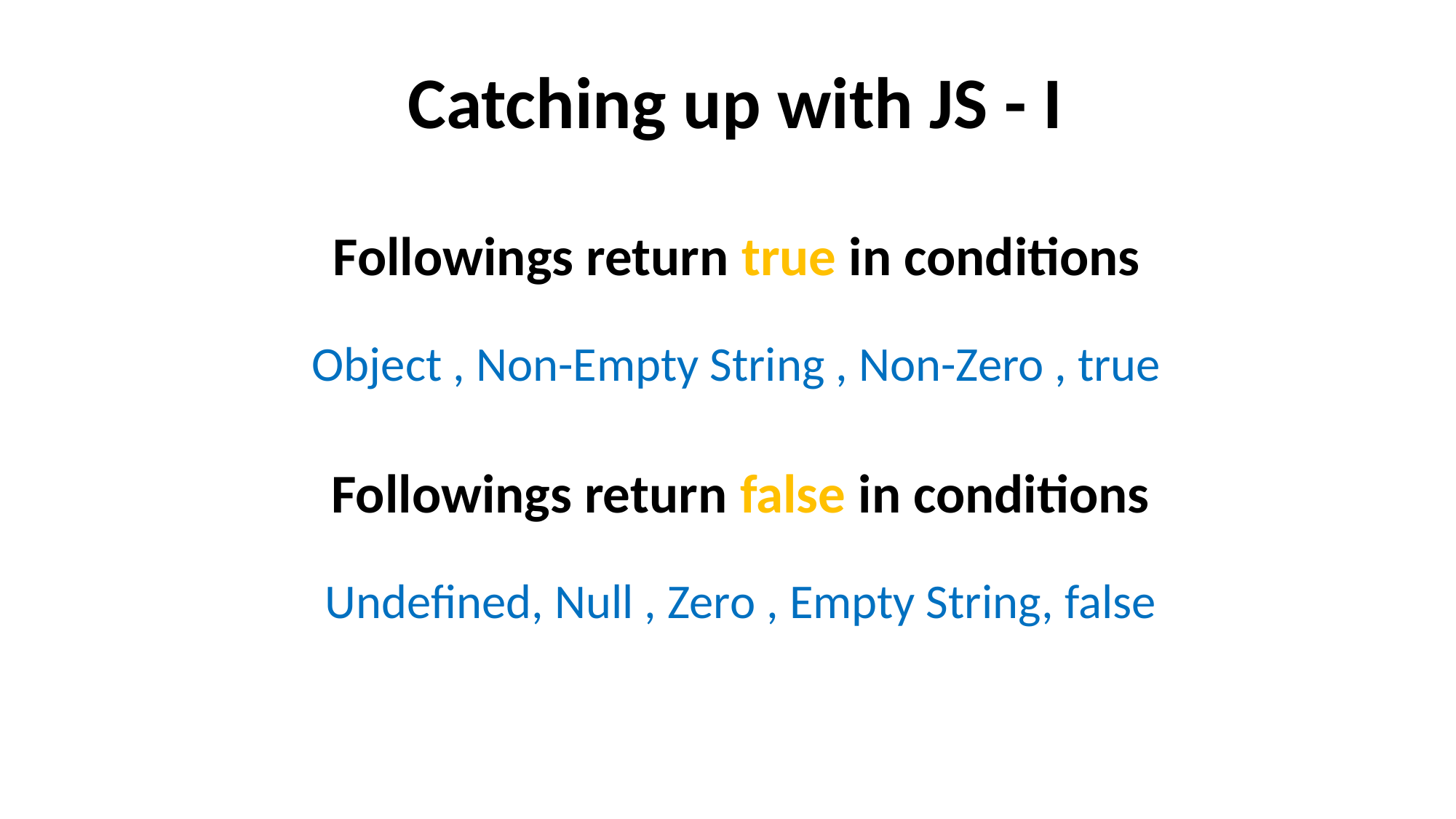

Catching up with JS - I
Followings return true in conditions
Object , Non-Empty String , Non-Zero , true
Followings return false in conditions
Undefined, Null , Zero , Empty String, false